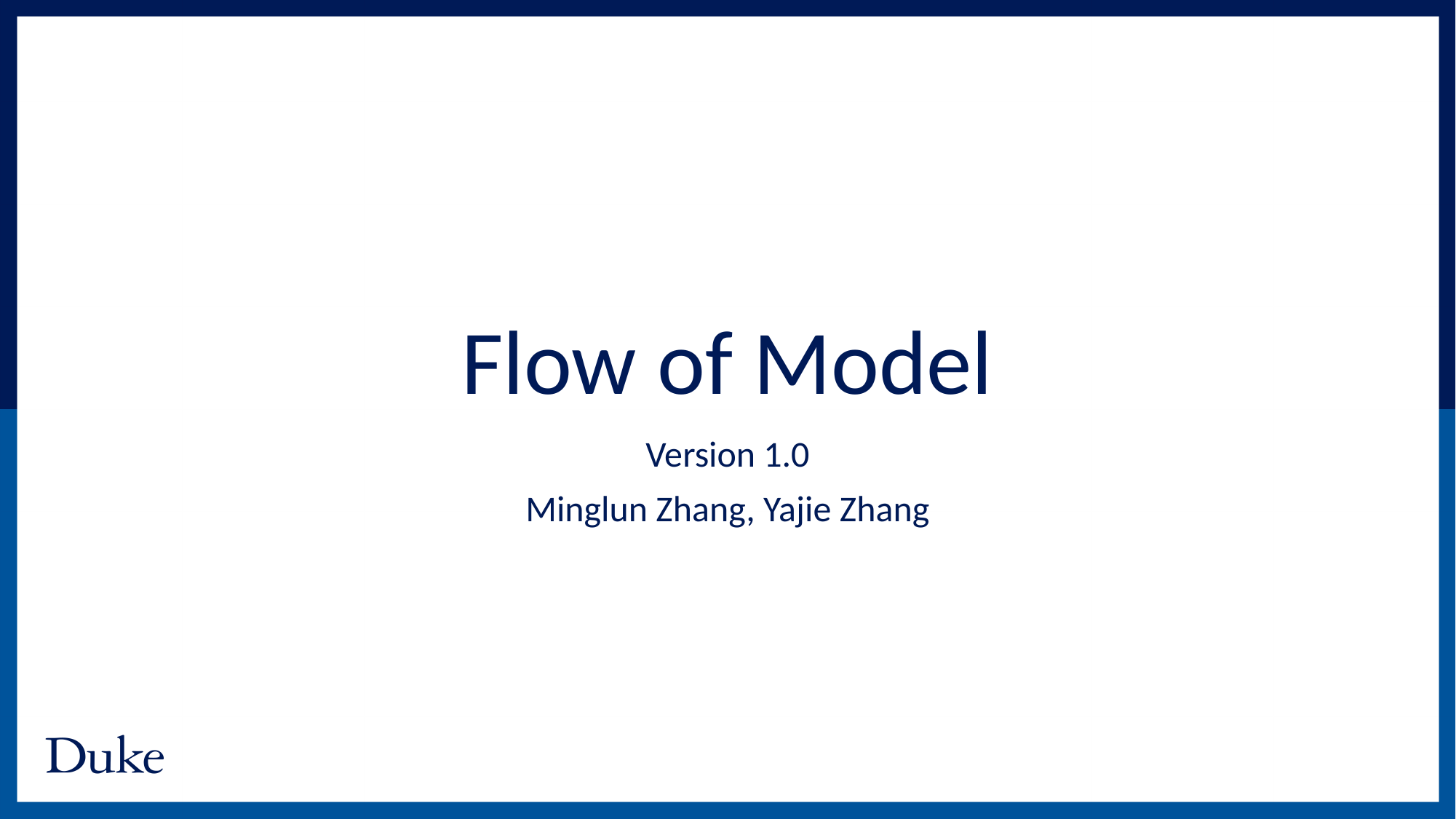

# Flow of Model
Version 1.0
Minglun Zhang, Yajie Zhang